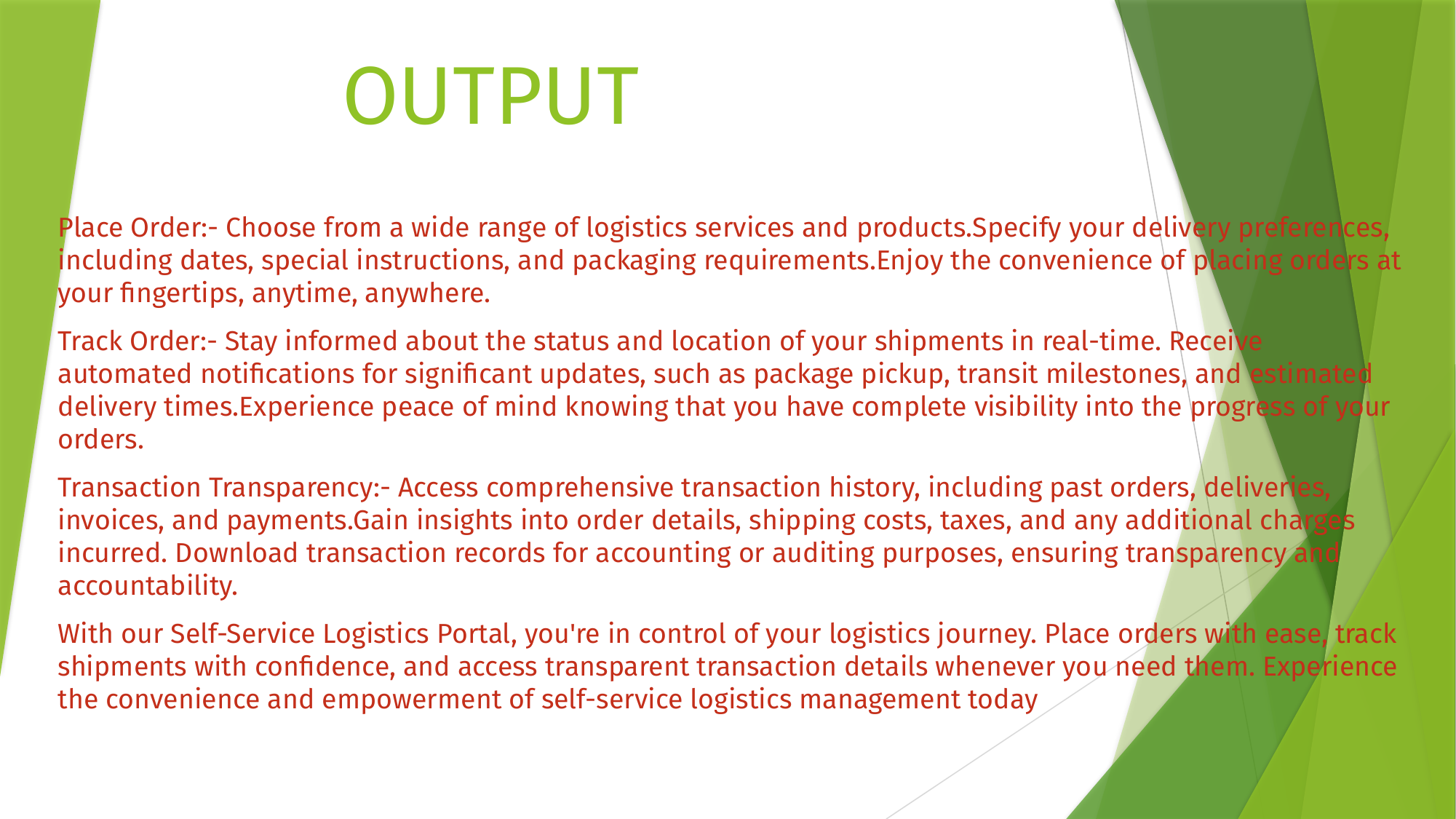

# OUTPUT
Place Order:- Choose from a wide range of logistics services and products.Specify your delivery preferences, including dates, special instructions, and packaging requirements.Enjoy the convenience of placing orders at your fingertips, anytime, anywhere.
Track Order:- Stay informed about the status and location of your shipments in real-time. Receive          automated notifications for significant updates, such as package pickup, transit milestones, and estimated delivery times.Experience peace of mind knowing that you have complete visibility into the progress of your orders.
Transaction Transparency:- Access comprehensive transaction history, including past orders, deliveries, invoices, and payments.Gain insights into order details, shipping costs, taxes, and any additional charges incurred. Download transaction records for accounting or auditing purposes, ensuring transparency and accountability.
With our Self-Service Logistics Portal, you're in control of your logistics journey. Place orders with ease, track shipments with confidence, and access transparent transaction details whenever you need them. Experience the convenience and empowerment of self-service logistics management today